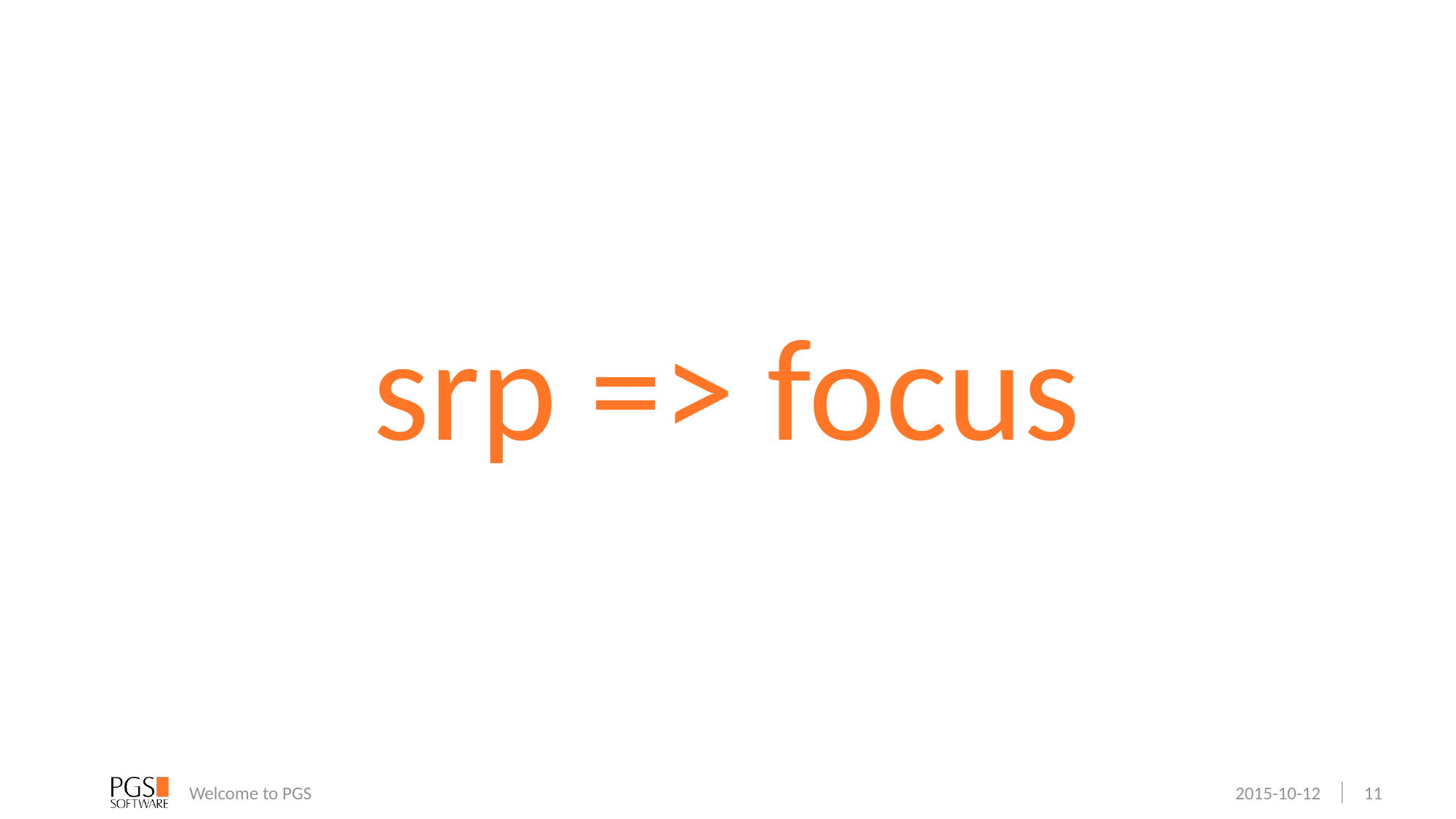

# srp => focus
Welcome to PGS
2015-10-12
11